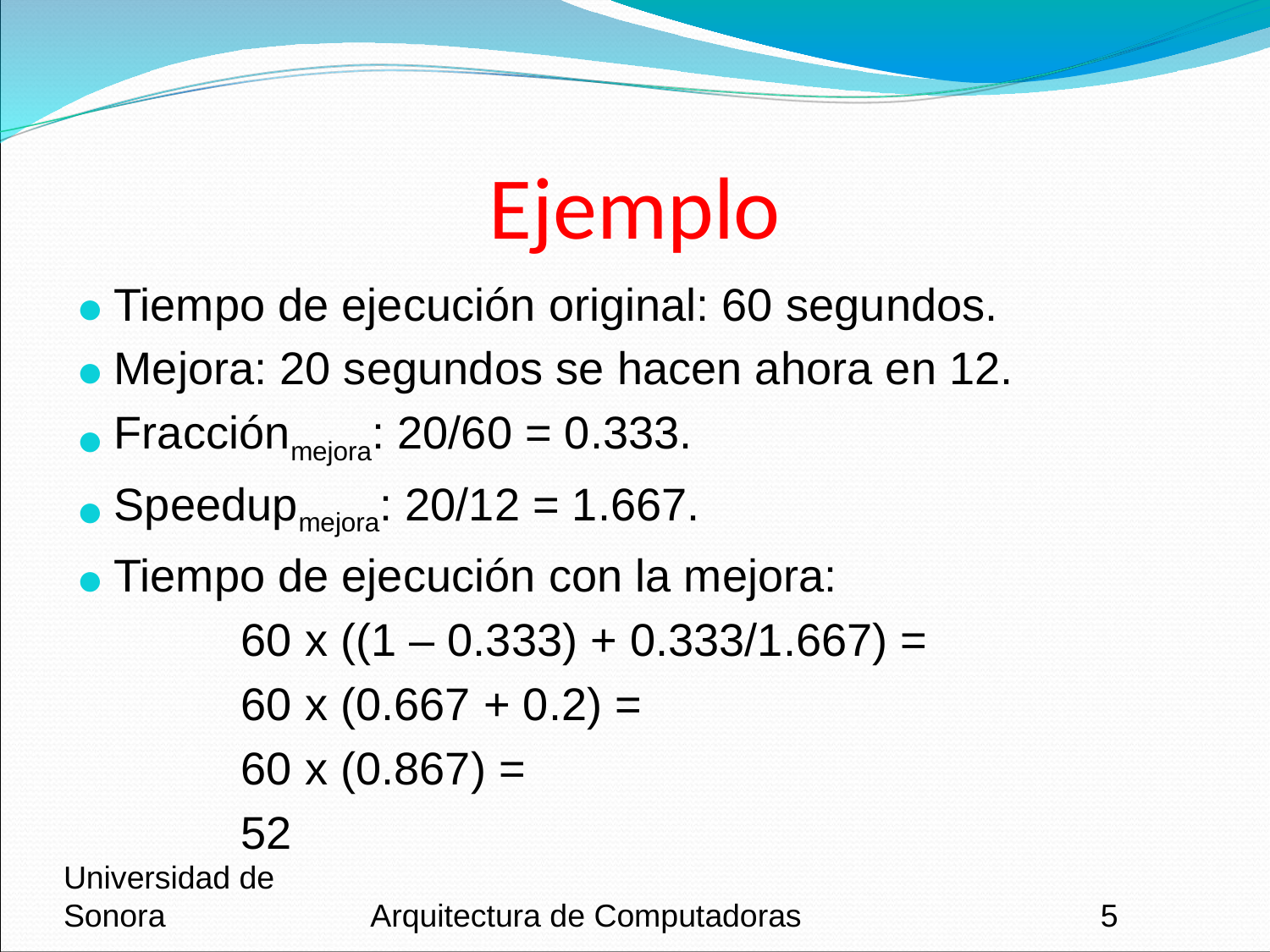

# Ejemplo
Tiempo de ejecución original: 60 segundos.
Mejora: 20 segundos se hacen ahora en 12.
Fracciónmejora: 20/60 = 0.333.
Speedupmejora: 20/12 = 1.667.
Tiempo de ejecución con la mejora:
		60 x ((1 – 0.333) + 0.333/1.667) =
		60 x (0.667 + 0.2) =
		60 x (0.867) =
		52
Universidad de Sonora
Arquitectura de Computadoras
5